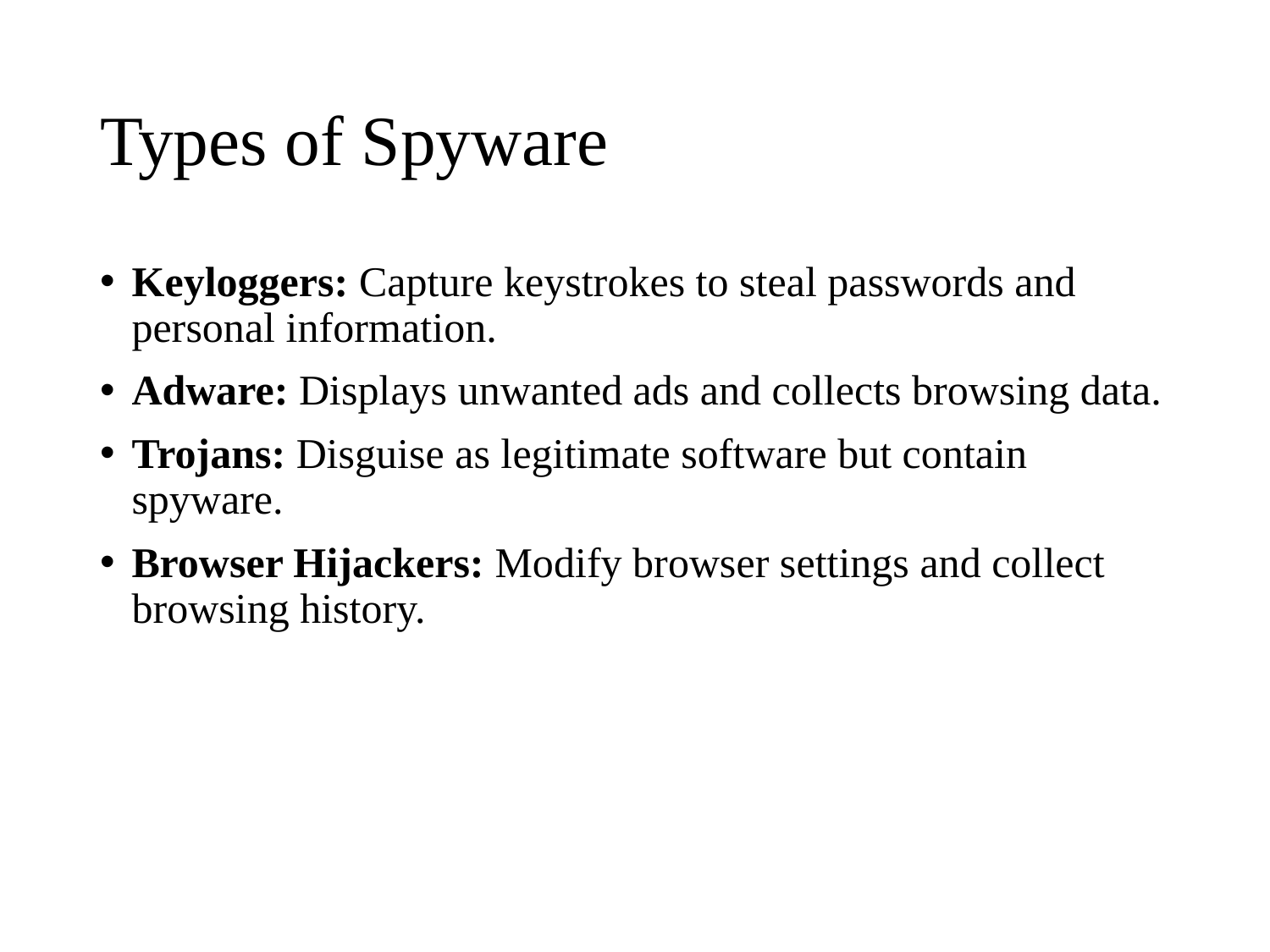

# Types of Spyware
Keyloggers: Capture keystrokes to steal passwords and personal information.
Adware: Displays unwanted ads and collects browsing data.
Trojans: Disguise as legitimate software but contain spyware.
Browser Hijackers: Modify browser settings and collect browsing history.